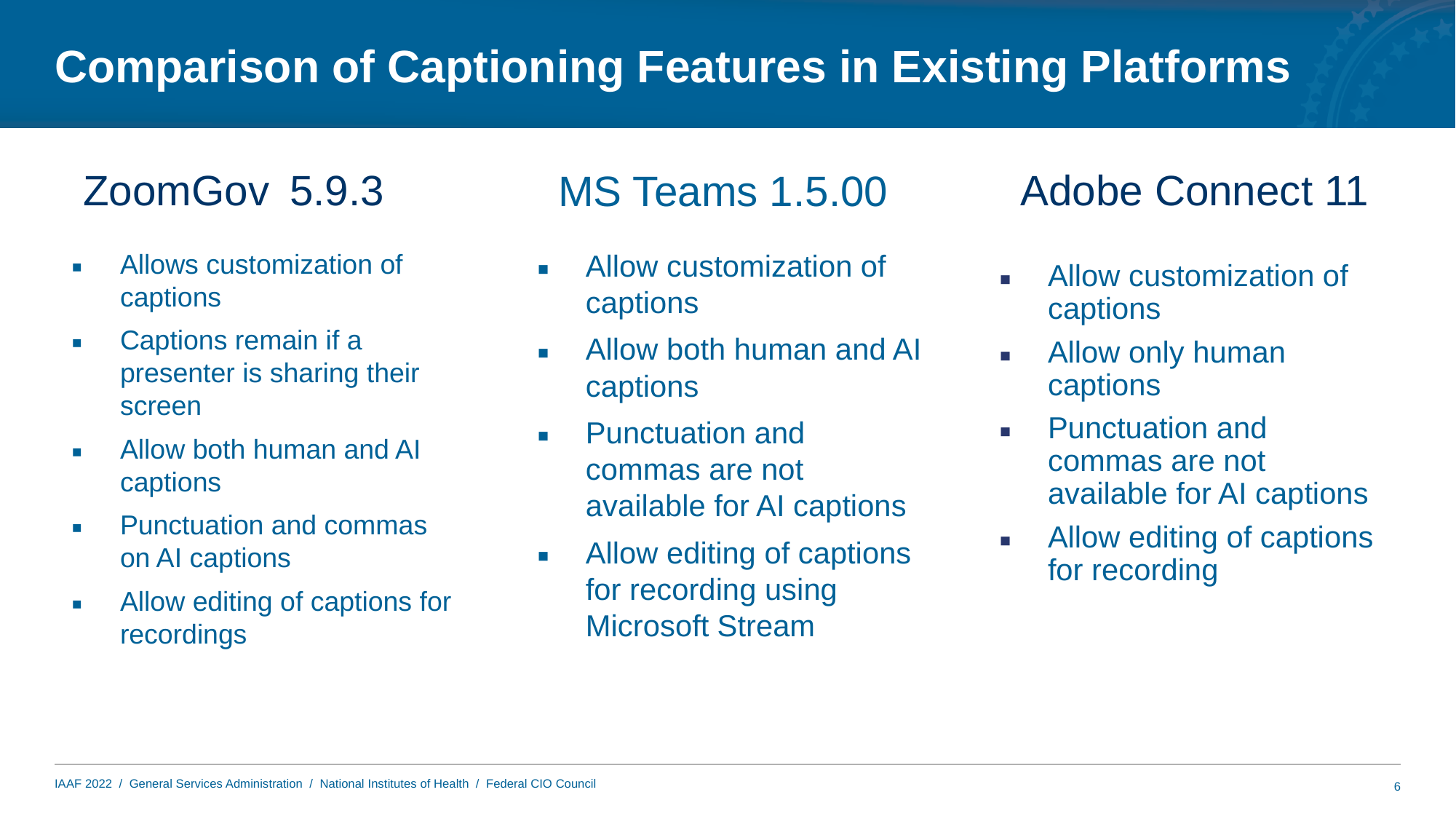

# Comparison of Captioning Features in Existing Platforms
 ZoomGov	5.9.3
Adobe Connect 11
MS Teams 1.5.00
Allows customization of captions
Captions remain if a presenter is sharing their screen
Allow both human and AI captions
Punctuation and commas on AI captions
Allow editing of captions for recordings

Allow customization of captions
Allow both human and AI captions
Punctuation and commas are not available for AI captions
Allow editing of captions for recording using Microsoft Stream

Allow customization of captions
Allow only human captions
Punctuation and commas are not available for AI captions
Allow editing of captions for recording

6